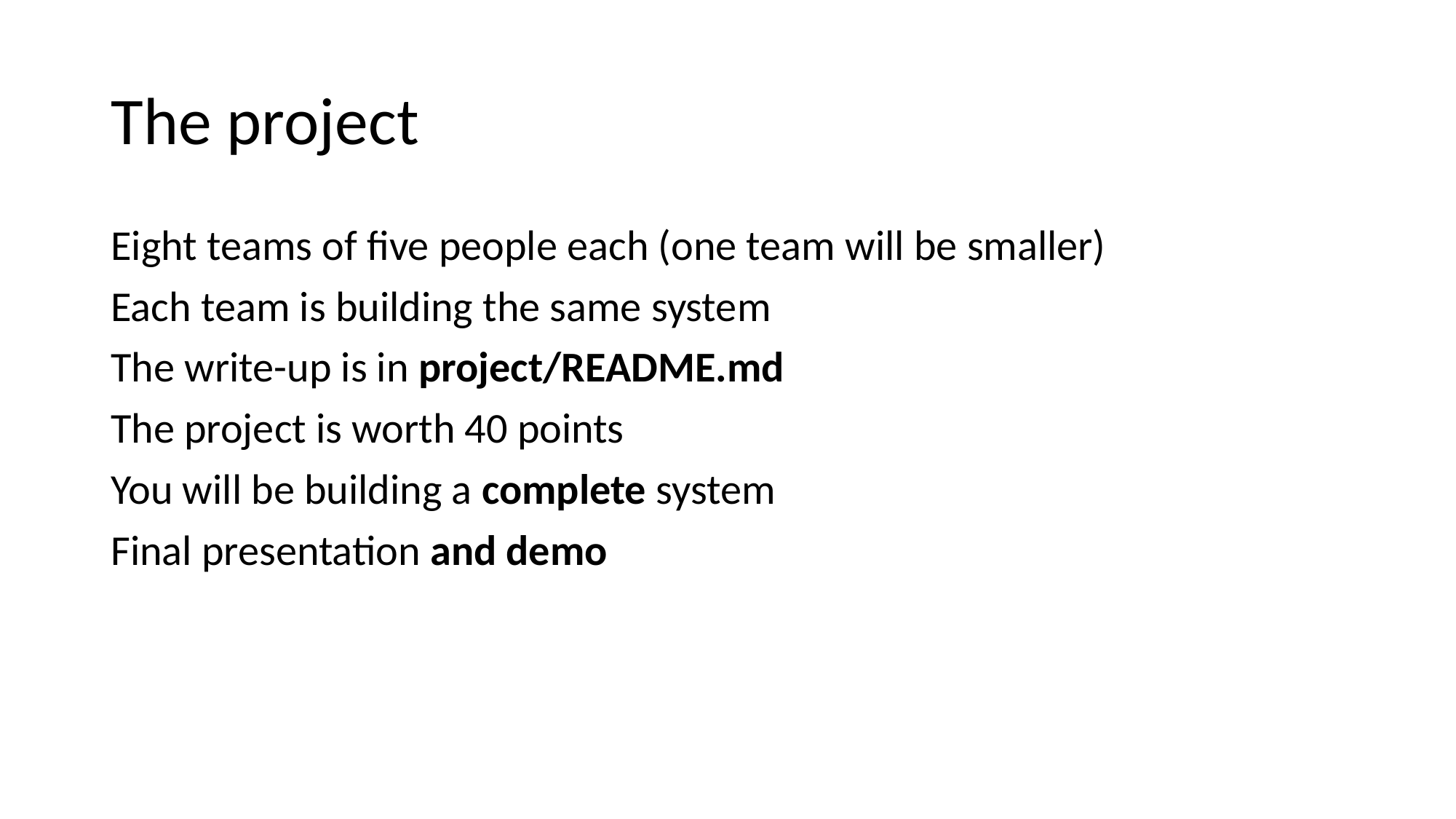

# The project
Eight teams of five people each (one team will be smaller)
Each team is building the same system
The write-up is in project/README.md
The project is worth 40 points
You will be building a complete system
Final presentation and demo